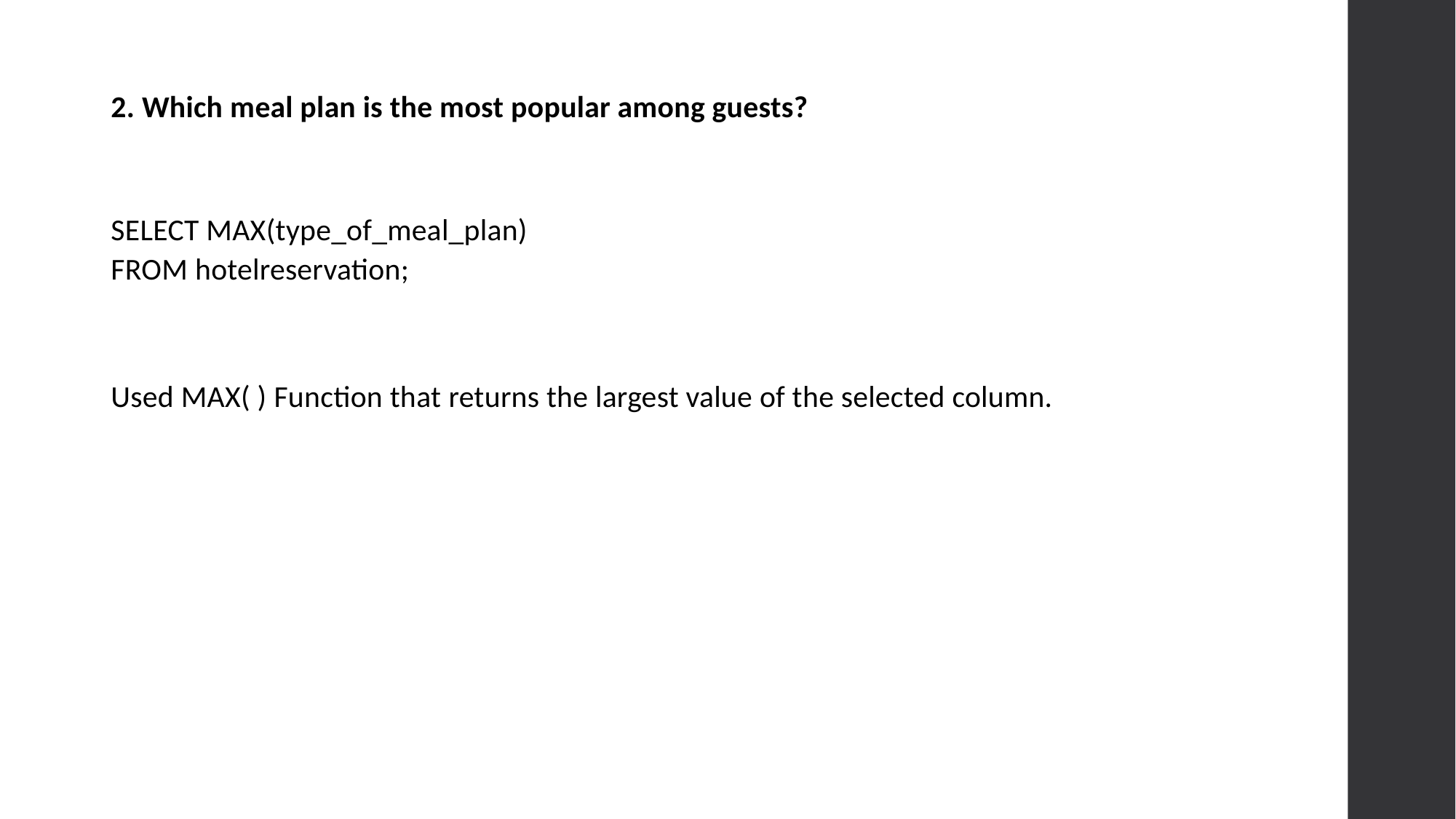

2. Which meal plan is the most popular among guests?

SELECT MAX(type_of_meal_plan)
FROM hotelreservation;

Used MAX( ) Function that returns the largest value of the selected column.